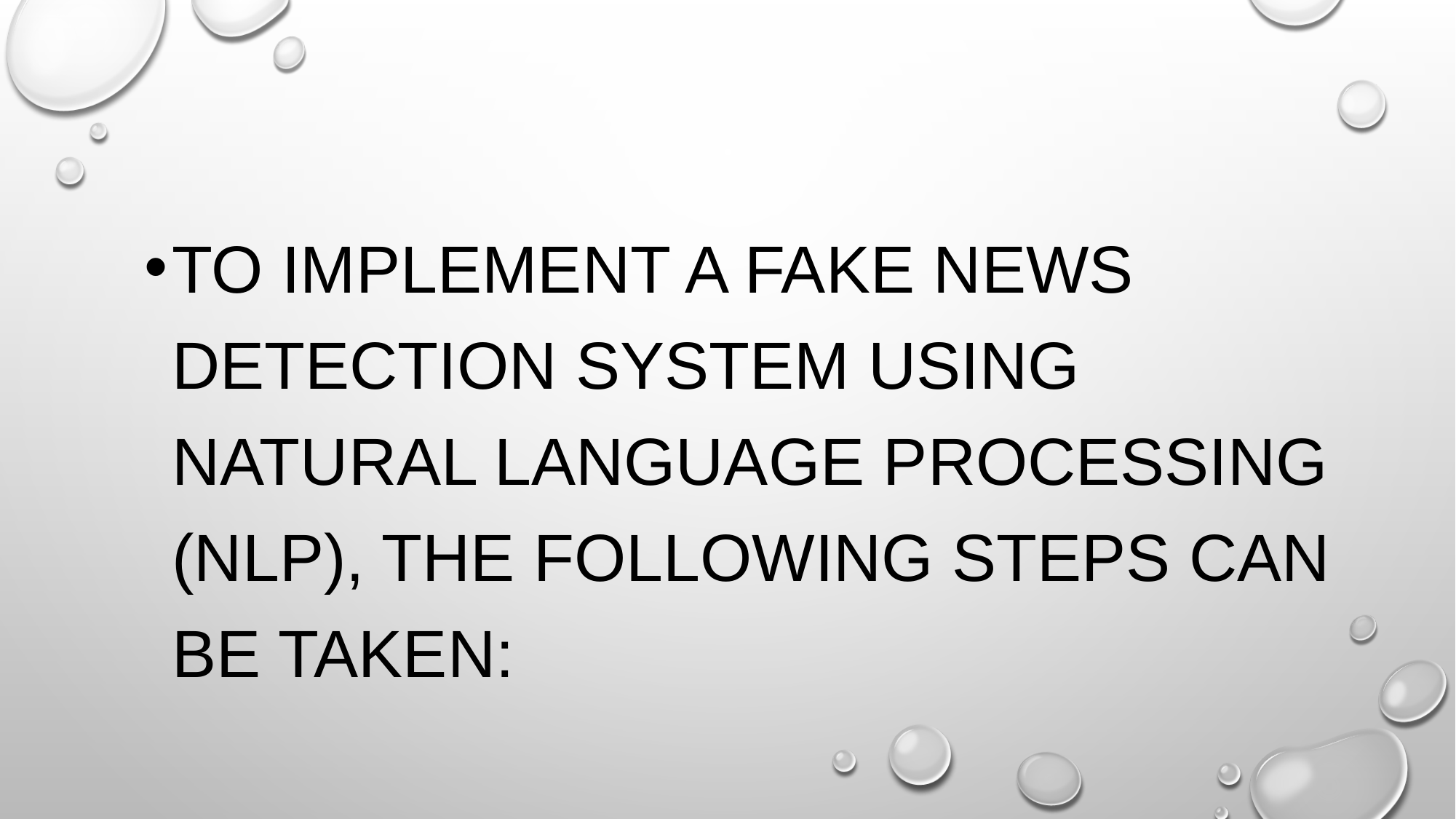

To implement a fake news detection system using Natural Language Processing (NLP), the following steps can be taken: